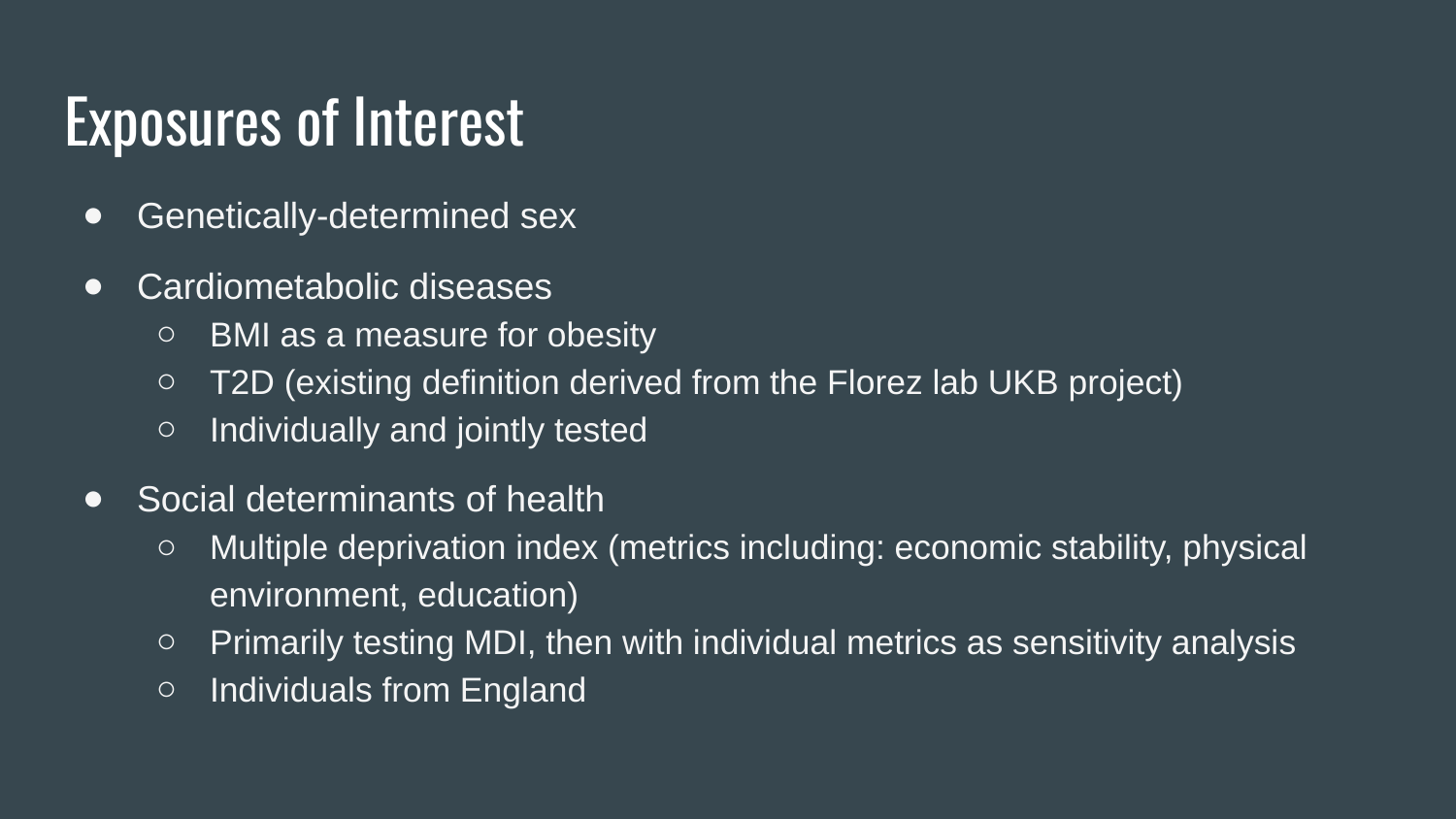

# Exposures of Interest
Genetically-determined sex
Cardiometabolic diseases
BMI as a measure for obesity
T2D (existing definition derived from the Florez lab UKB project)
Individually and jointly tested
Social determinants of health
Multiple deprivation index (metrics including: economic stability, physical environment, education)
Primarily testing MDI, then with individual metrics as sensitivity analysis
Individuals from England